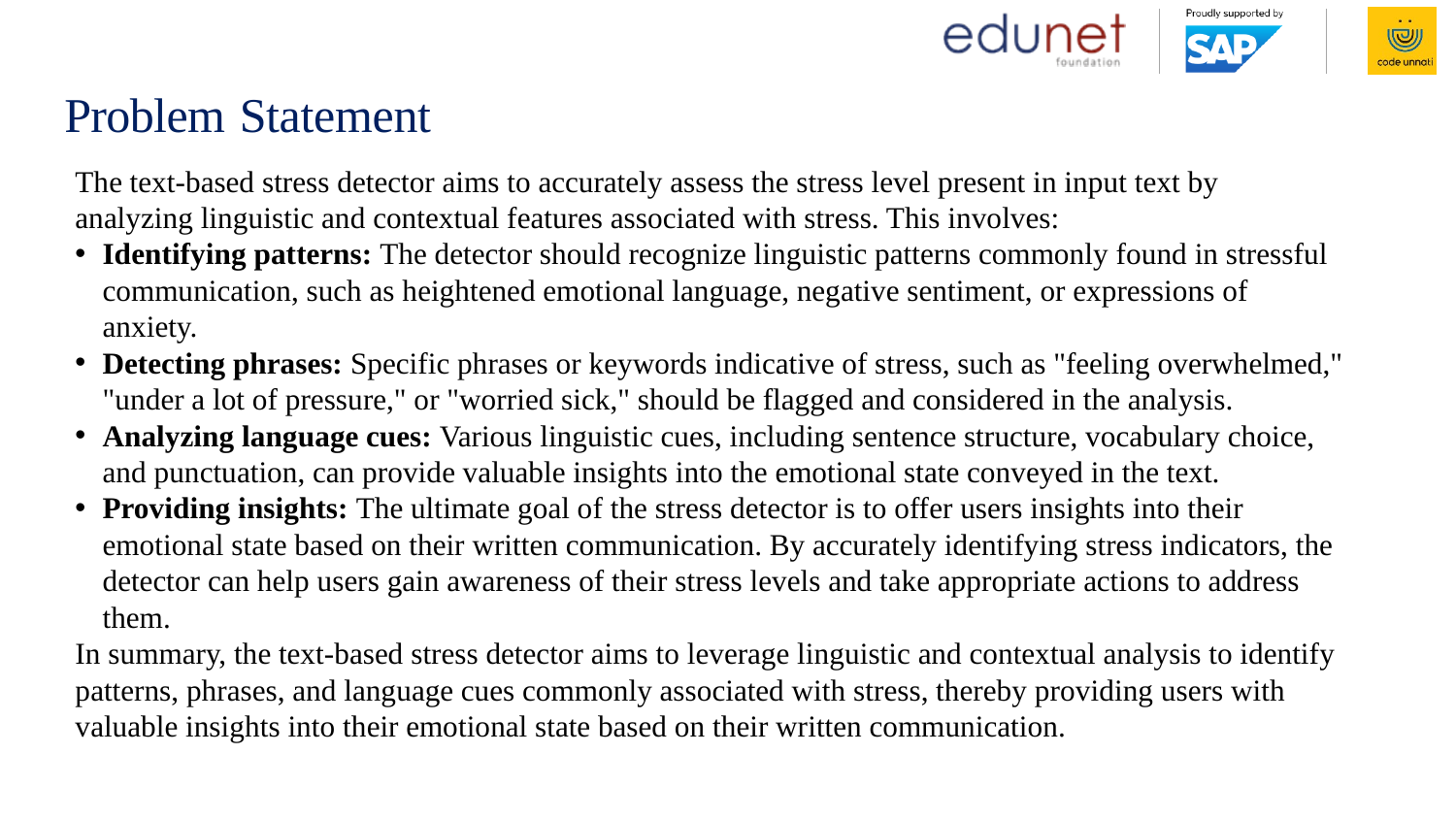

# Problem Statement
The text-based stress detector aims to accurately assess the stress level present in input text by analyzing linguistic and contextual features associated with stress. This involves:
Identifying patterns: The detector should recognize linguistic patterns commonly found in stressful communication, such as heightened emotional language, negative sentiment, or expressions of anxiety.
Detecting phrases: Specific phrases or keywords indicative of stress, such as "feeling overwhelmed," "under a lot of pressure," or "worried sick," should be flagged and considered in the analysis.
Analyzing language cues: Various linguistic cues, including sentence structure, vocabulary choice, and punctuation, can provide valuable insights into the emotional state conveyed in the text.
Providing insights: The ultimate goal of the stress detector is to offer users insights into their emotional state based on their written communication. By accurately identifying stress indicators, the detector can help users gain awareness of their stress levels and take appropriate actions to address them.
In summary, the text-based stress detector aims to leverage linguistic and contextual analysis to identify patterns, phrases, and language cues commonly associated with stress, thereby providing users with valuable insights into their emotional state based on their written communication.